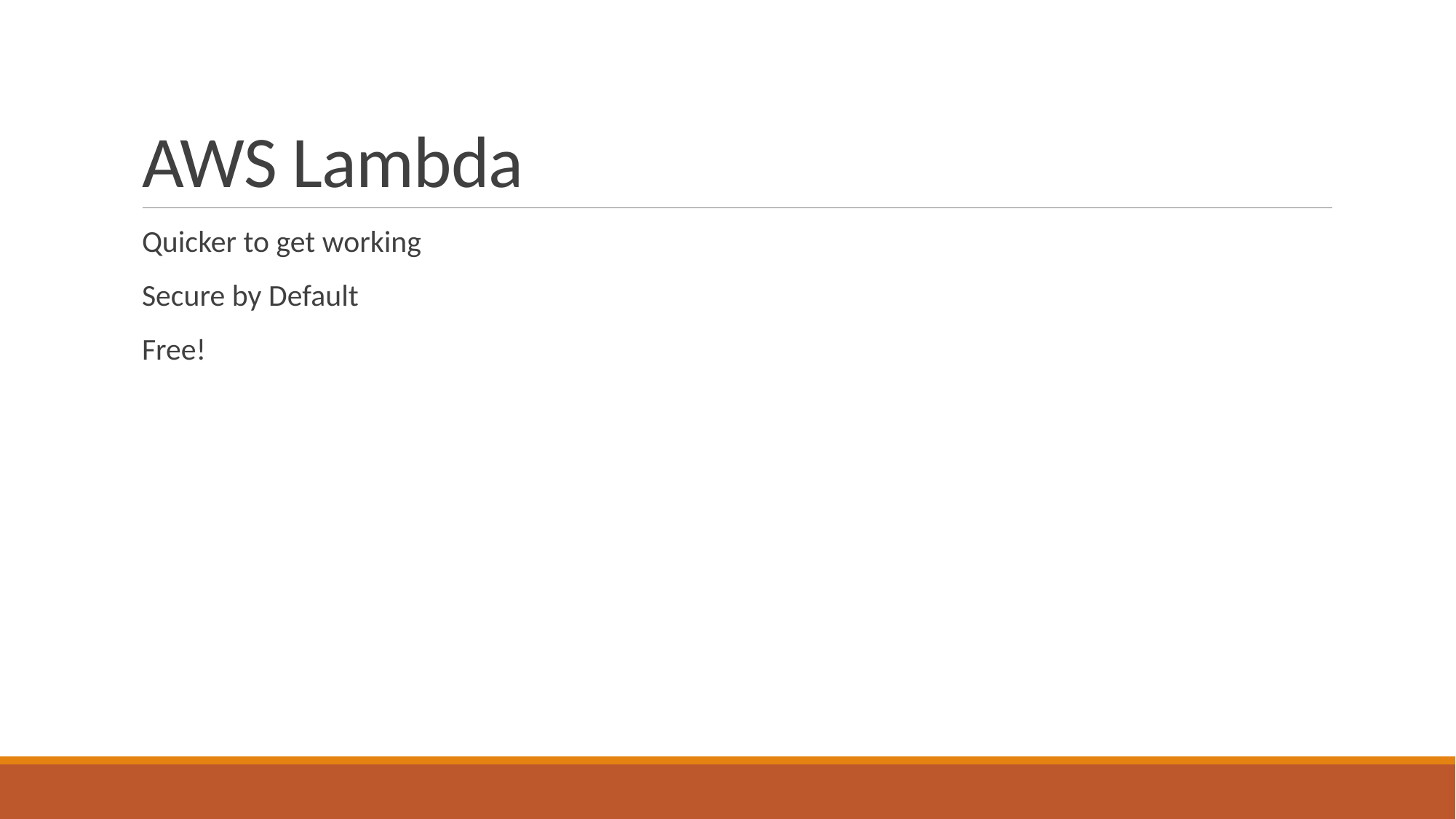

# AWS Lambda
Quicker to get working
Secure by Default
Free!